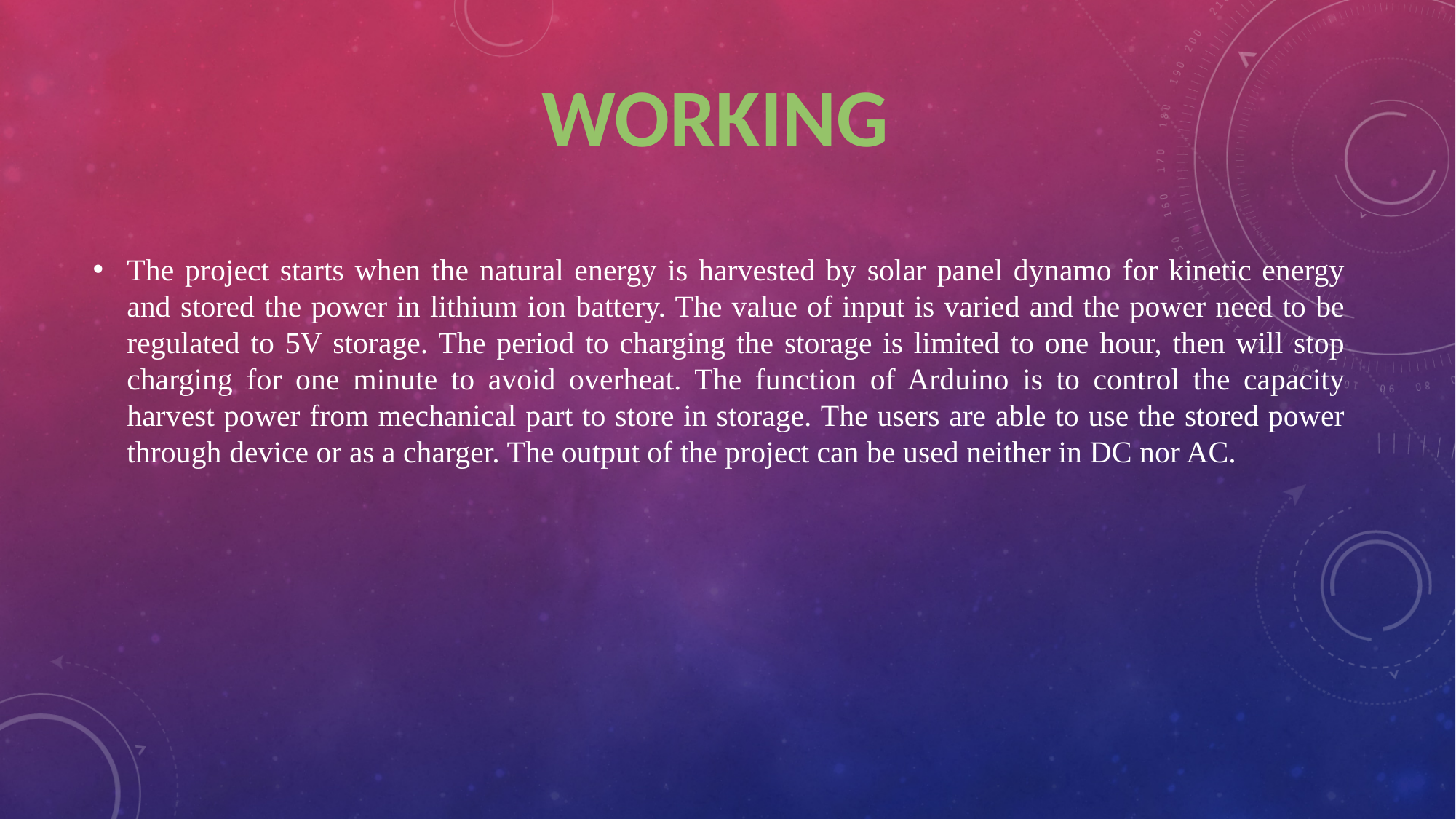

WORKING
The project starts when the natural energy is harvested by solar panel dynamo for kinetic energy and stored the power in lithium ion battery. The value of input is varied and the power need to be regulated to 5V storage. The period to charging the storage is limited to one hour, then will stop charging for one minute to avoid overheat. The function of Arduino is to control the capacity harvest power from mechanical part to store in storage. The users are able to use the stored power through device or as a charger. The output of the project can be used neither in DC nor AC.